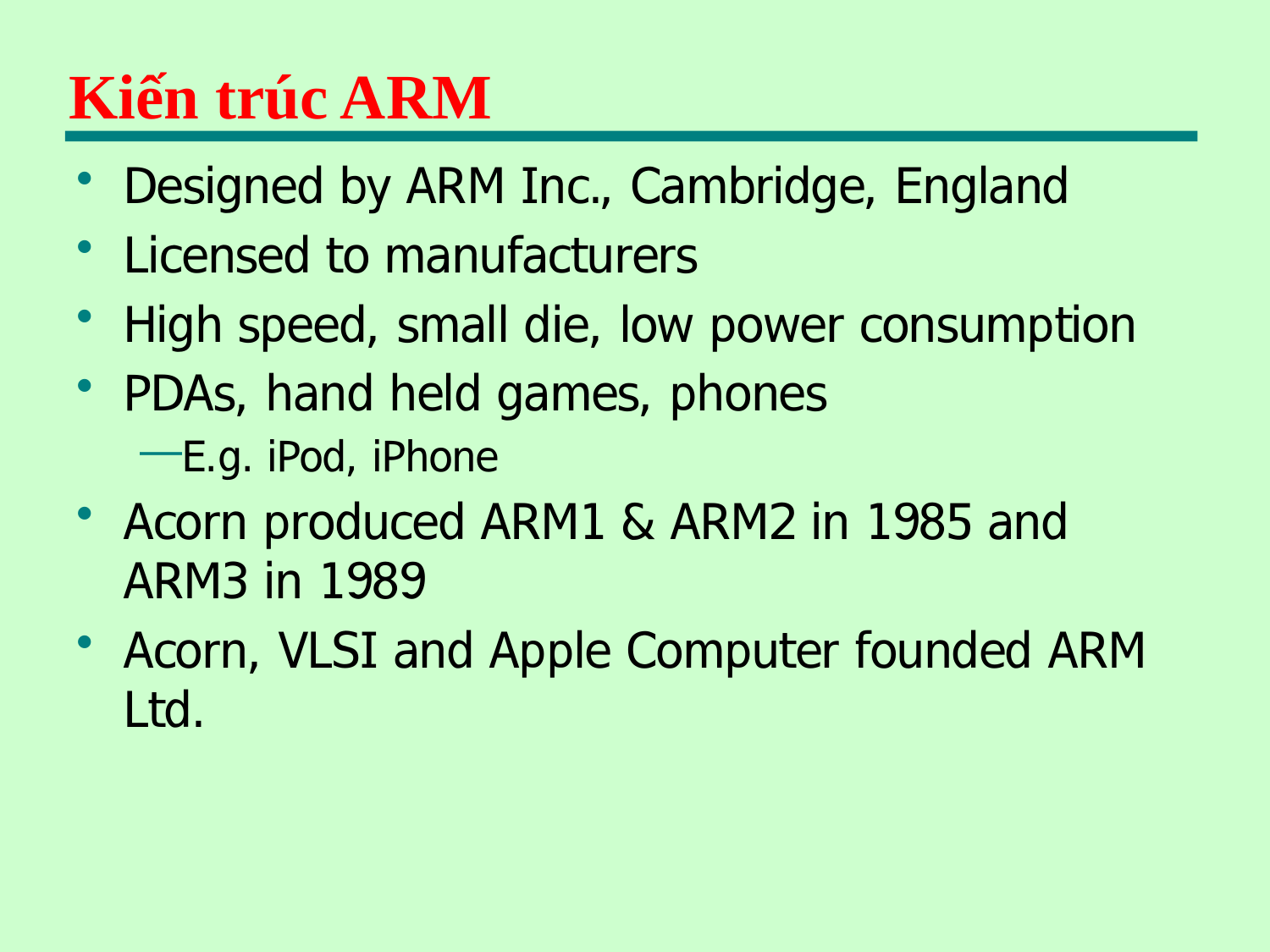

# Kiến trúc ARM
Designed by ARM Inc., Cambridge, England
Licensed to manufacturers
High speed, small die, low power consumption
PDAs, hand held games, phones
E.g. iPod, iPhone
Acorn produced ARM1 & ARM2 in 1985 and ARM3 in 1989
Acorn, VLSI and Apple Computer founded ARM Ltd.